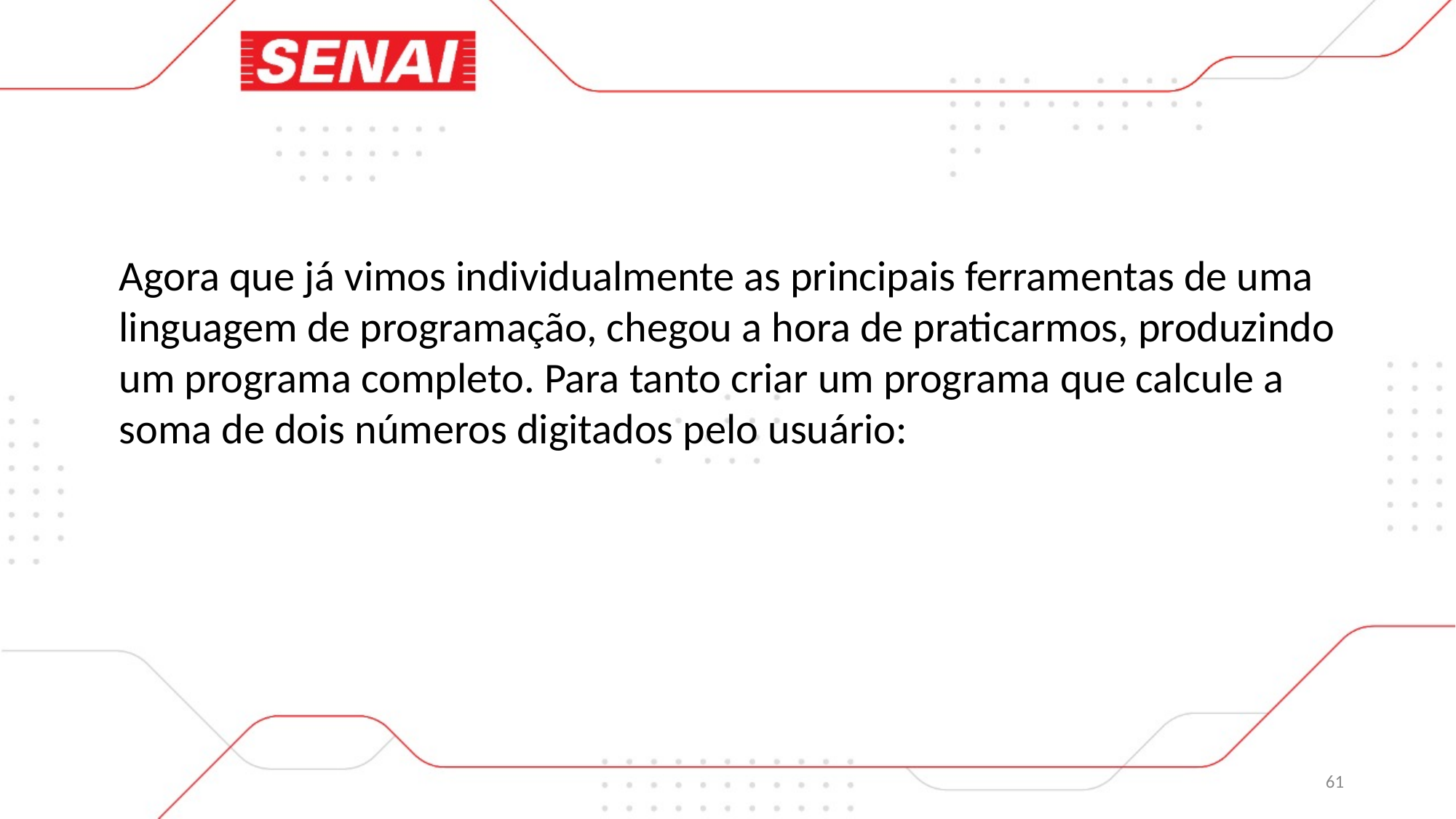

Agora que já vimos individualmente as principais ferramentas de uma linguagem de programação, chegou a hora de praticarmos, produzindo um programa completo. Para tanto criar um programa que calcule a soma de dois números digitados pelo usuário:
61